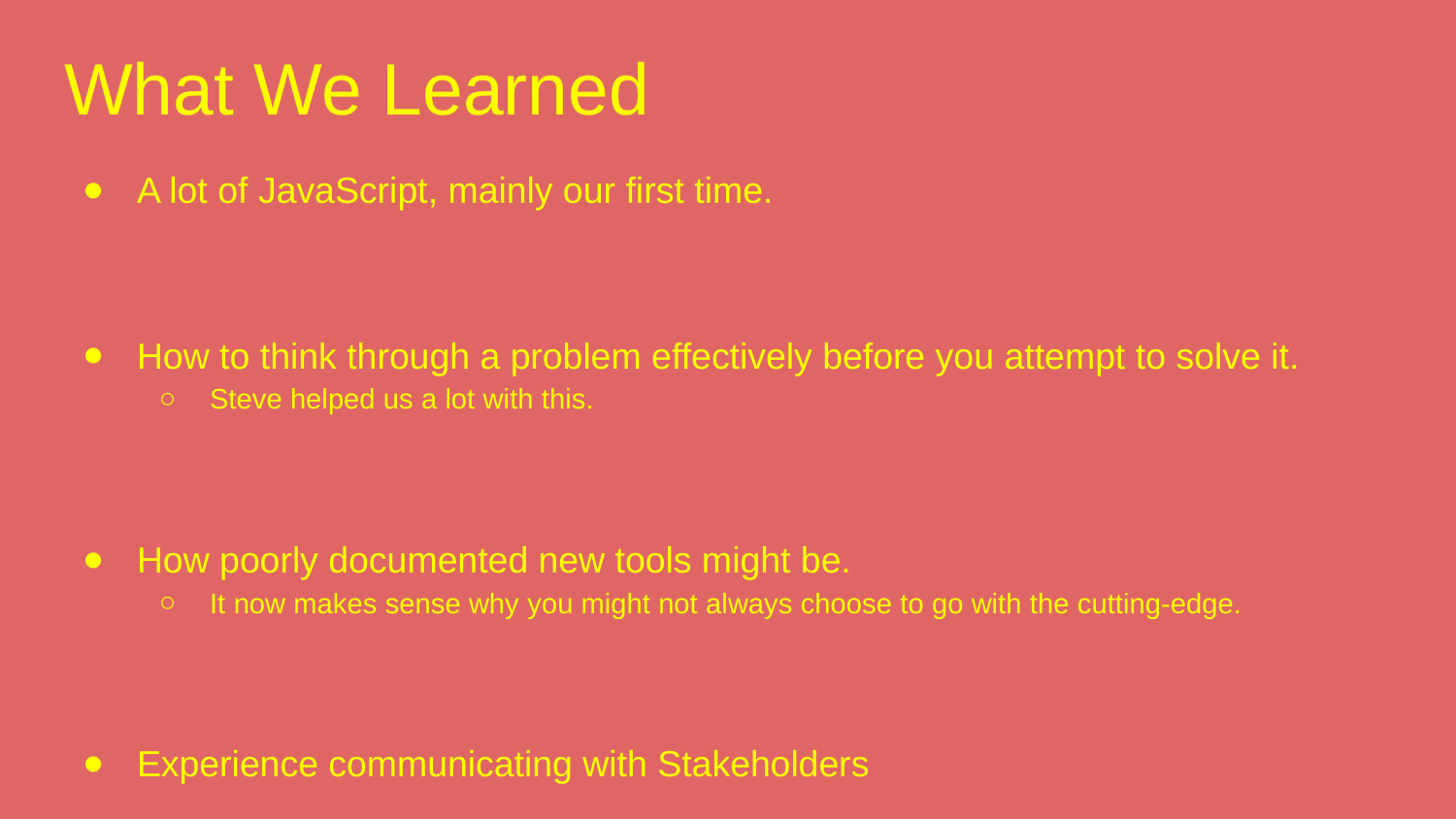

# What We Learned
A lot of JavaScript, mainly our first time.

How to think through a problem effectively before you attempt to solve it.
Steve helped us a lot with this.

How poorly documented new tools might be.
It now makes sense why you might not always choose to go with the cutting-edge.

Experience communicating with Stakeholders